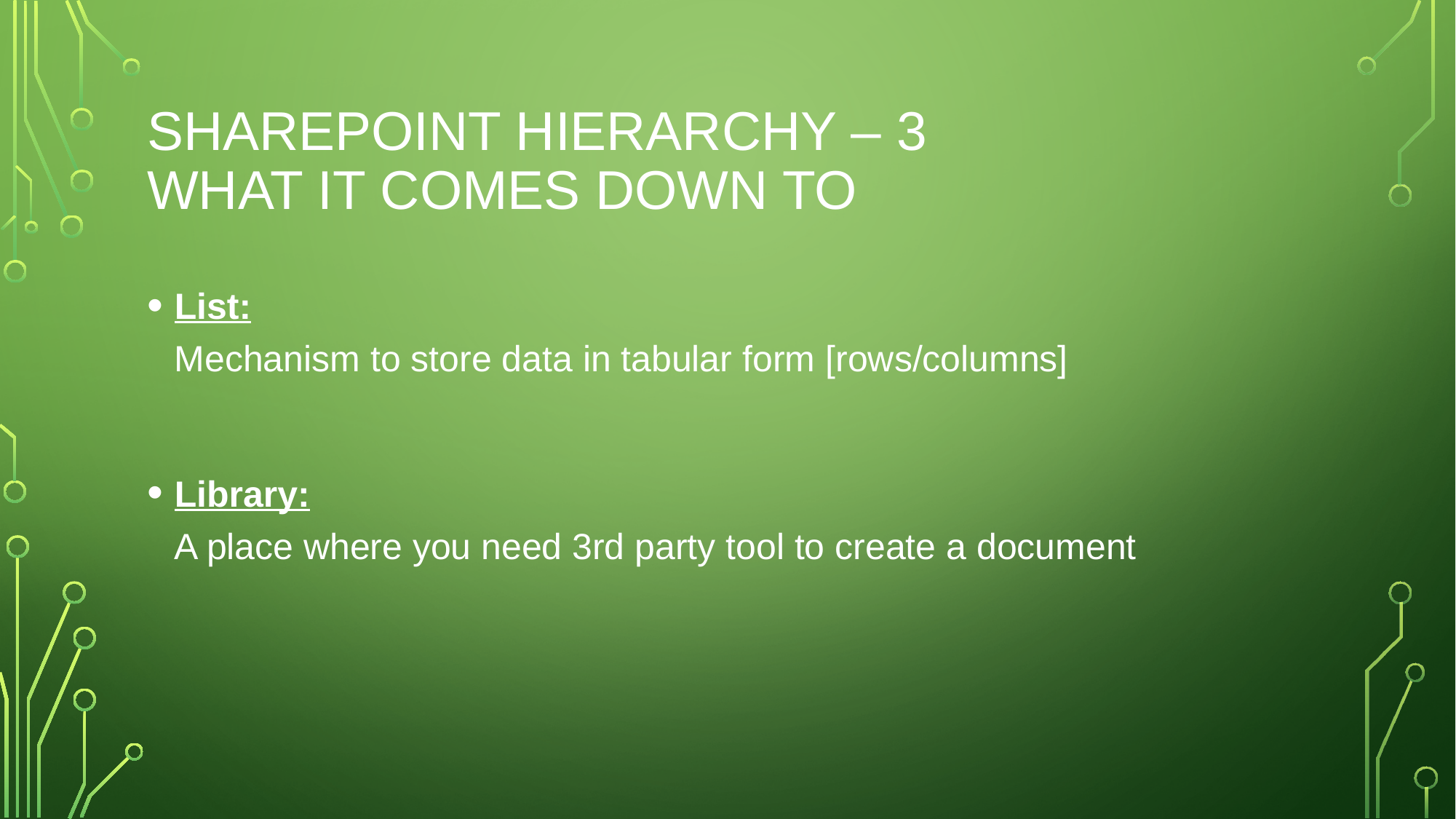

# SharePoint Hierarchy – 3 What it comes down to
List:
Mechanism to store data in tabular form [rows/columns]

Library:
A place where you need 3rd party tool to create a document